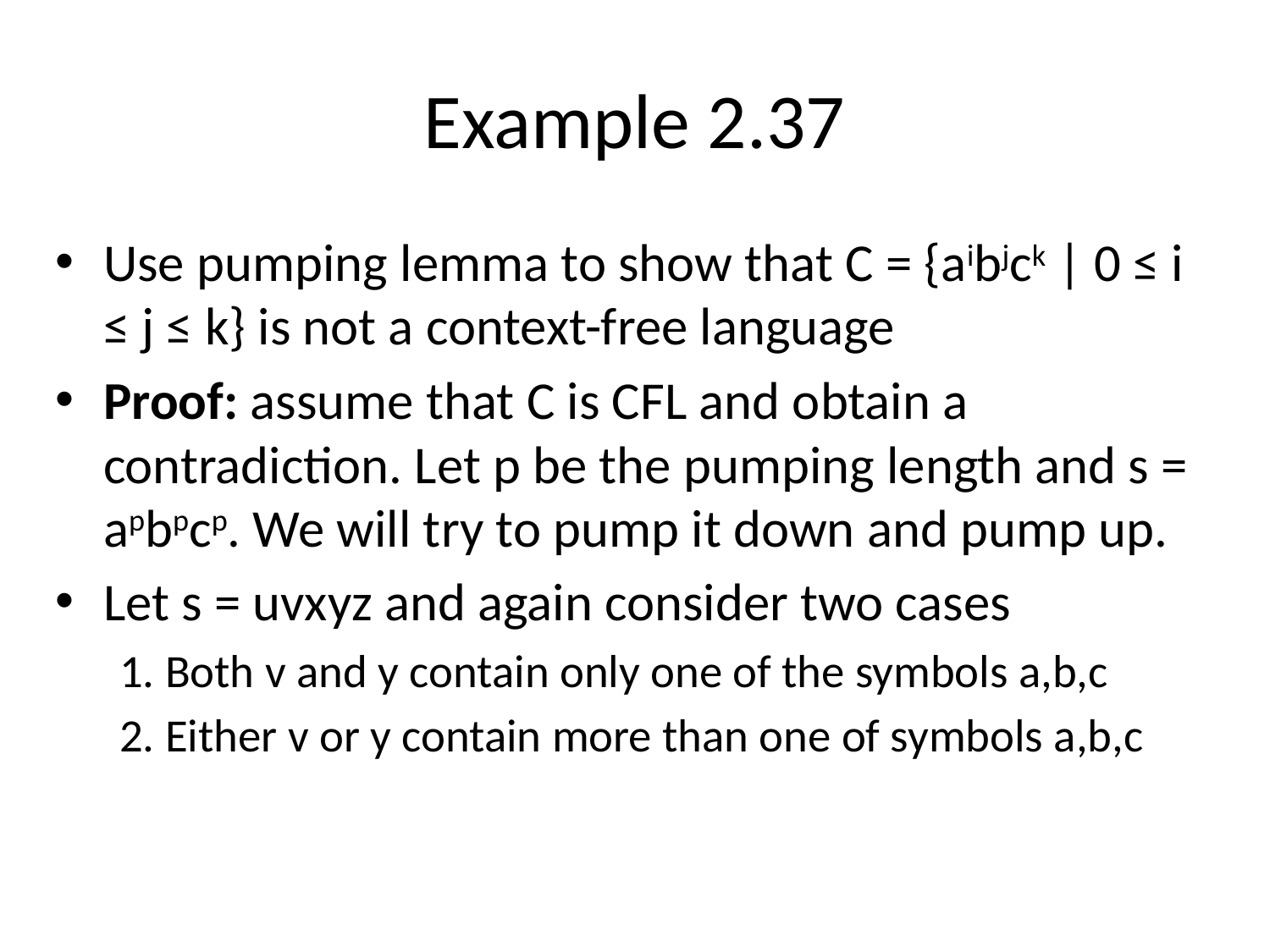

# Example 2.37
Use pumping lemma to show that C = {aibjck | 0 ≤ i ≤ j ≤ k} is not a context-free language
Proof: assume that C is CFL and obtain a contradiction. Let p be the pumping length and s = apbpcp. We will try to pump it down and pump up.
Let s = uvxyz and again consider two cases
1. Both v and y contain only one of the symbols a,b,c
2. Either v or y contain more than one of symbols a,b,c